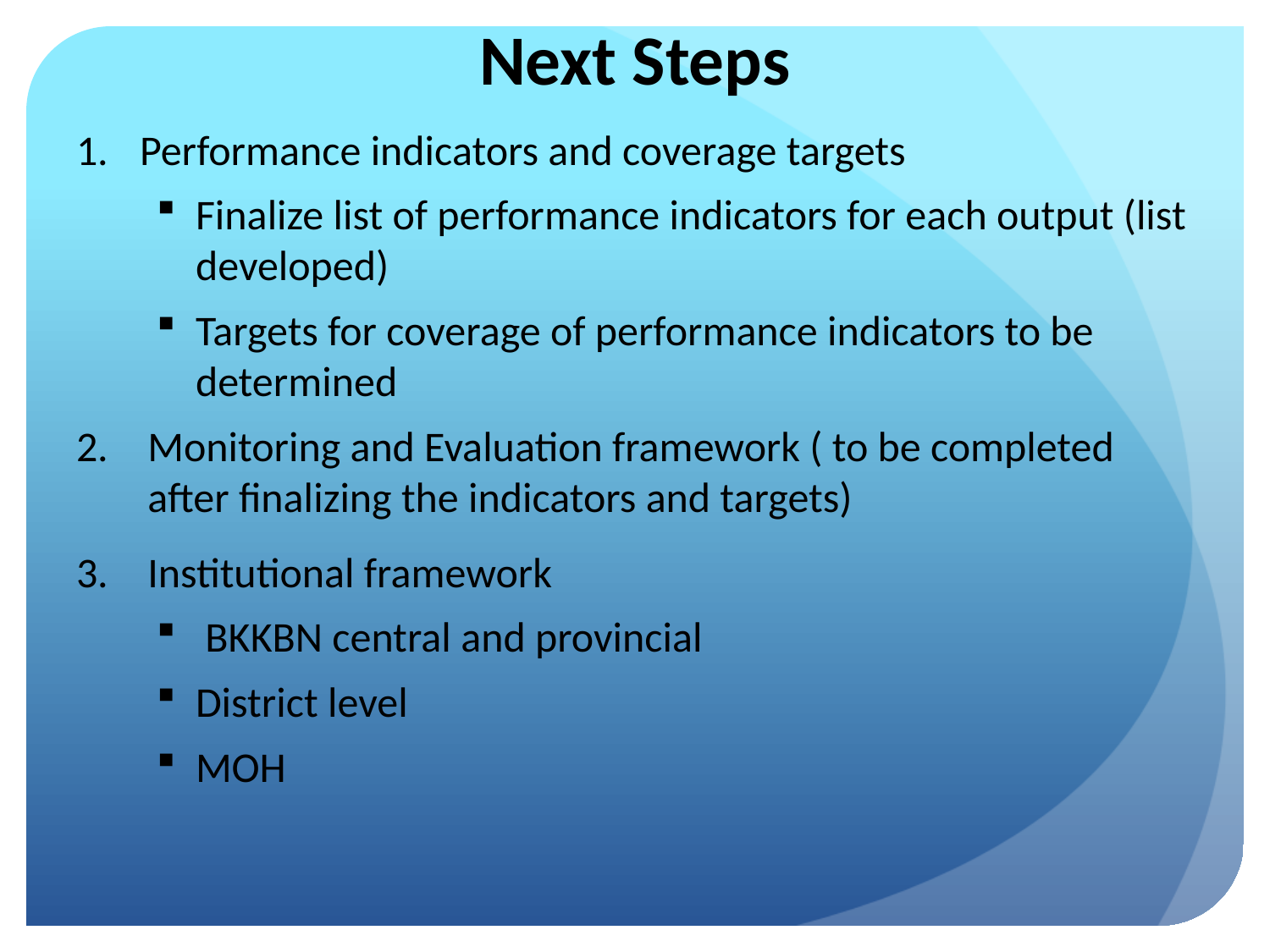

# Next Steps
Performance indicators and coverage targets
Finalize list of performance indicators for each output (list developed)
Targets for coverage of performance indicators to be determined
Monitoring and Evaluation framework ( to be completed after finalizing the indicators and targets)
Institutional framework
 BKKBN central and provincial
District level
MOH